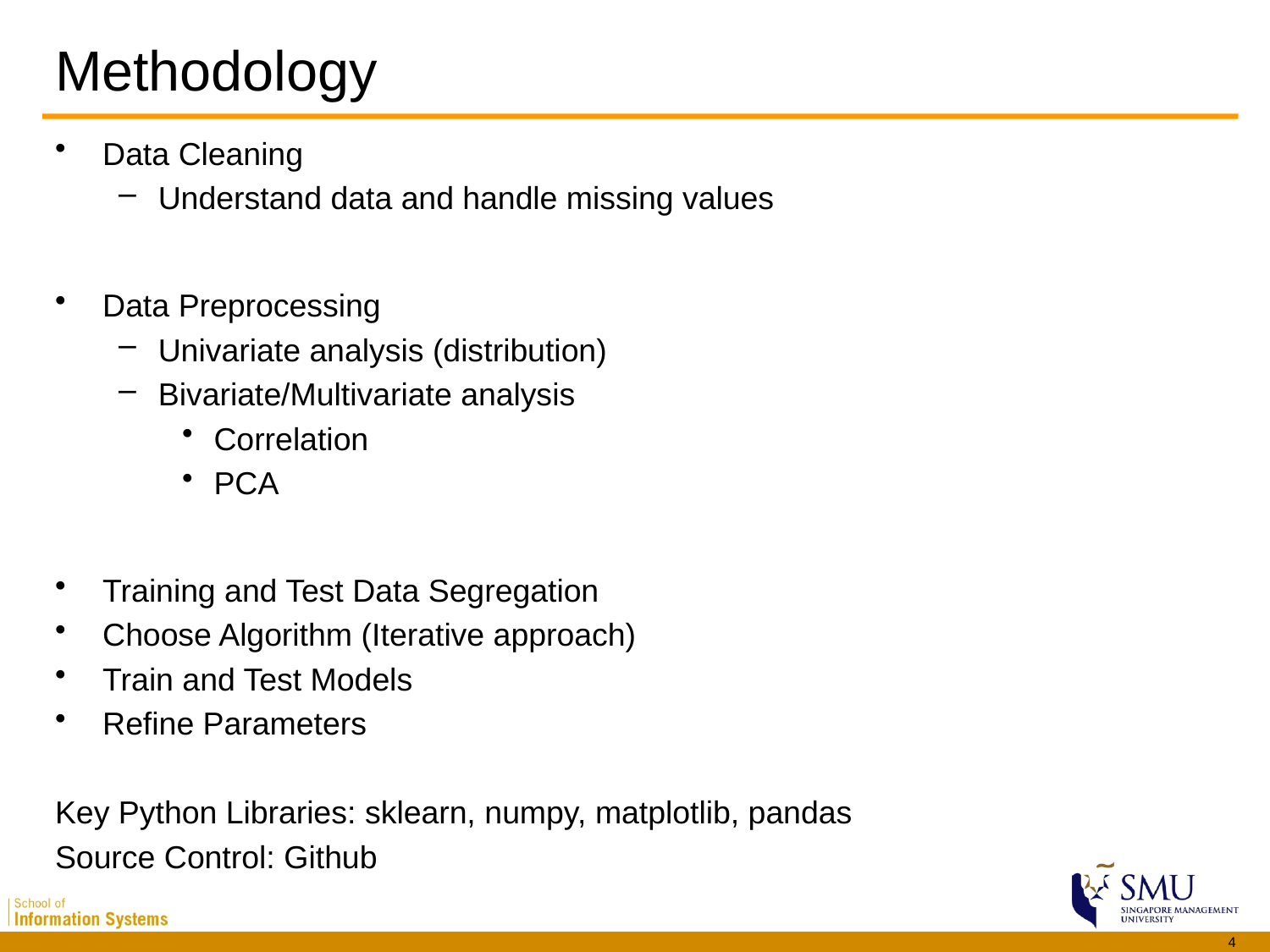

# Methodology
Data Cleaning
Understand data and handle missing values

Data Preprocessing
Univariate analysis (distribution)
Bivariate/Multivariate analysis
Correlation
PCA

Training and Test Data Segregation
Choose Algorithm (Iterative approach)
Train and Test Models
Refine Parameters

Key Python Libraries: sklearn, numpy, matplotlib, pandas
Source Control: Github

                        4